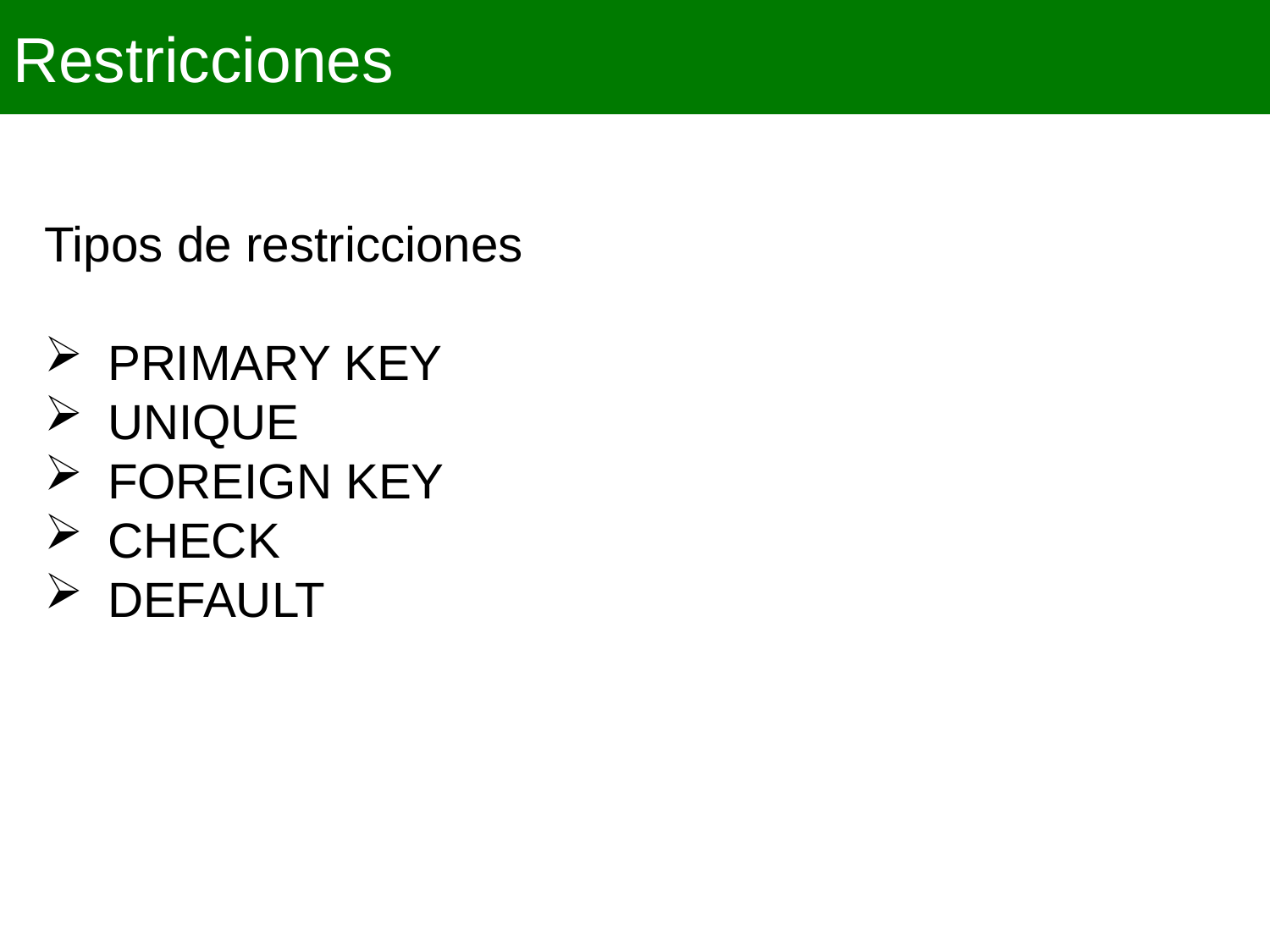

# Restricciones

Tipos de restricciones

PRIMARY KEY
UNIQUE
FOREIGN KEY
CHECK
DEFAULT